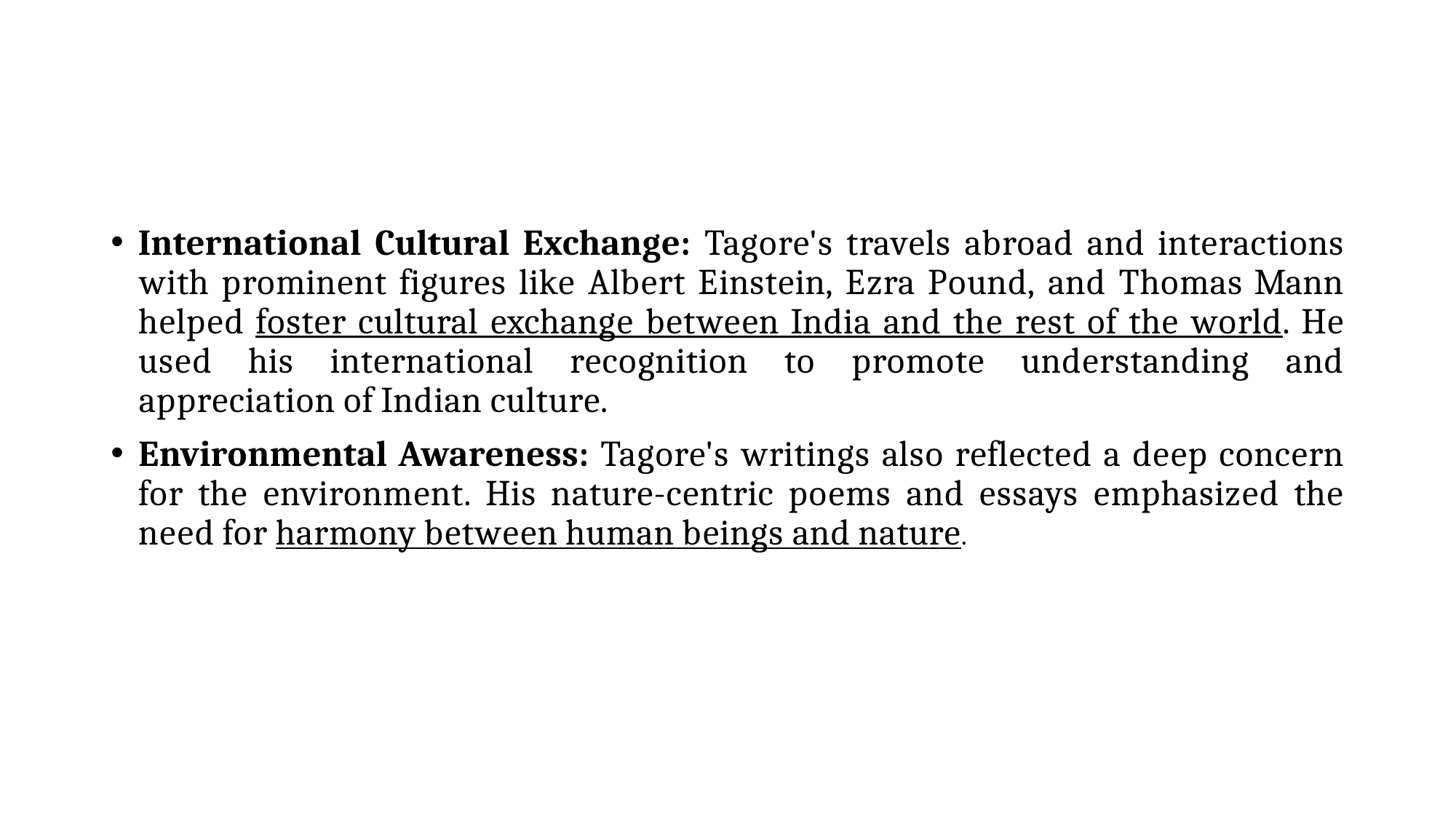

#
International Cultural Exchange: Tagore's travels abroad and interactions with prominent figures like Albert Einstein, Ezra Pound, and Thomas Mann helped foster cultural exchange between India and the rest of the world. He used his international recognition to promote understanding and appreciation of Indian culture.
Environmental Awareness: Tagore's writings also reflected a deep concern for the environment. His nature-centric poems and essays emphasized the need for harmony between human beings and nature.